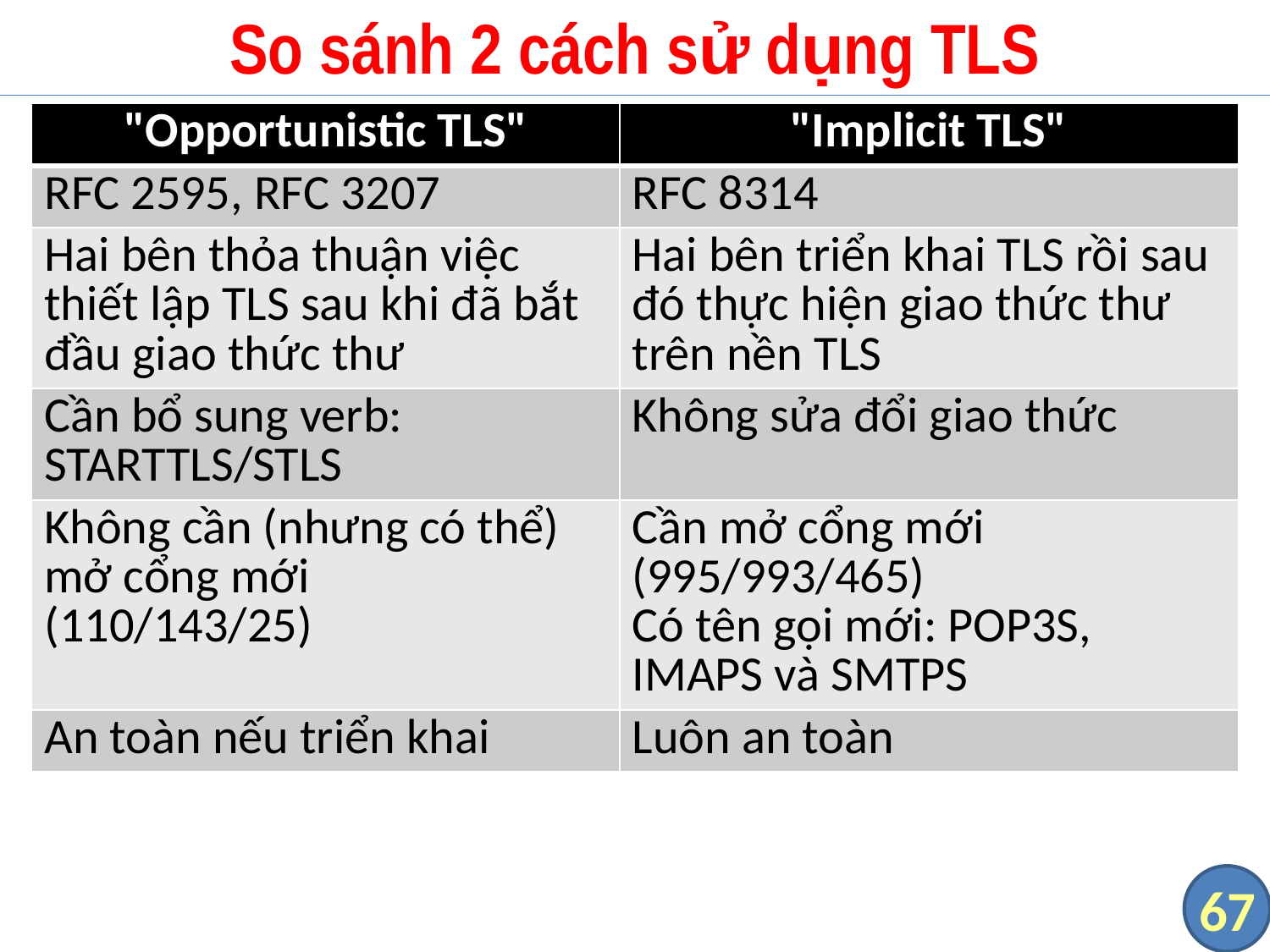

# So sánh 2 cách sử dụng TLS
| "Opportunistic TLS" | "Implicit TLS" |
| --- | --- |
| RFC 2595, RFC 3207 | RFC 8314 |
| Hai bên thỏa thuận việc thiết lập TLS sau khi đã bắt đầu giao thức thư | Hai bên triển khai TLS rồi sau đó thực hiện giao thức thư trên nền TLS |
| Cần bổ sung verb: STARTTLS/STLS | Không sửa đổi giao thức |
| Không cần (nhưng có thể) mở cổng mới (110/143/25) | Cần mở cổng mới (995/993/465) Có tên gọi mới: POP3S, IMAPS và SMTPS |
| An toàn nếu triển khai | Luôn an toàn |
67